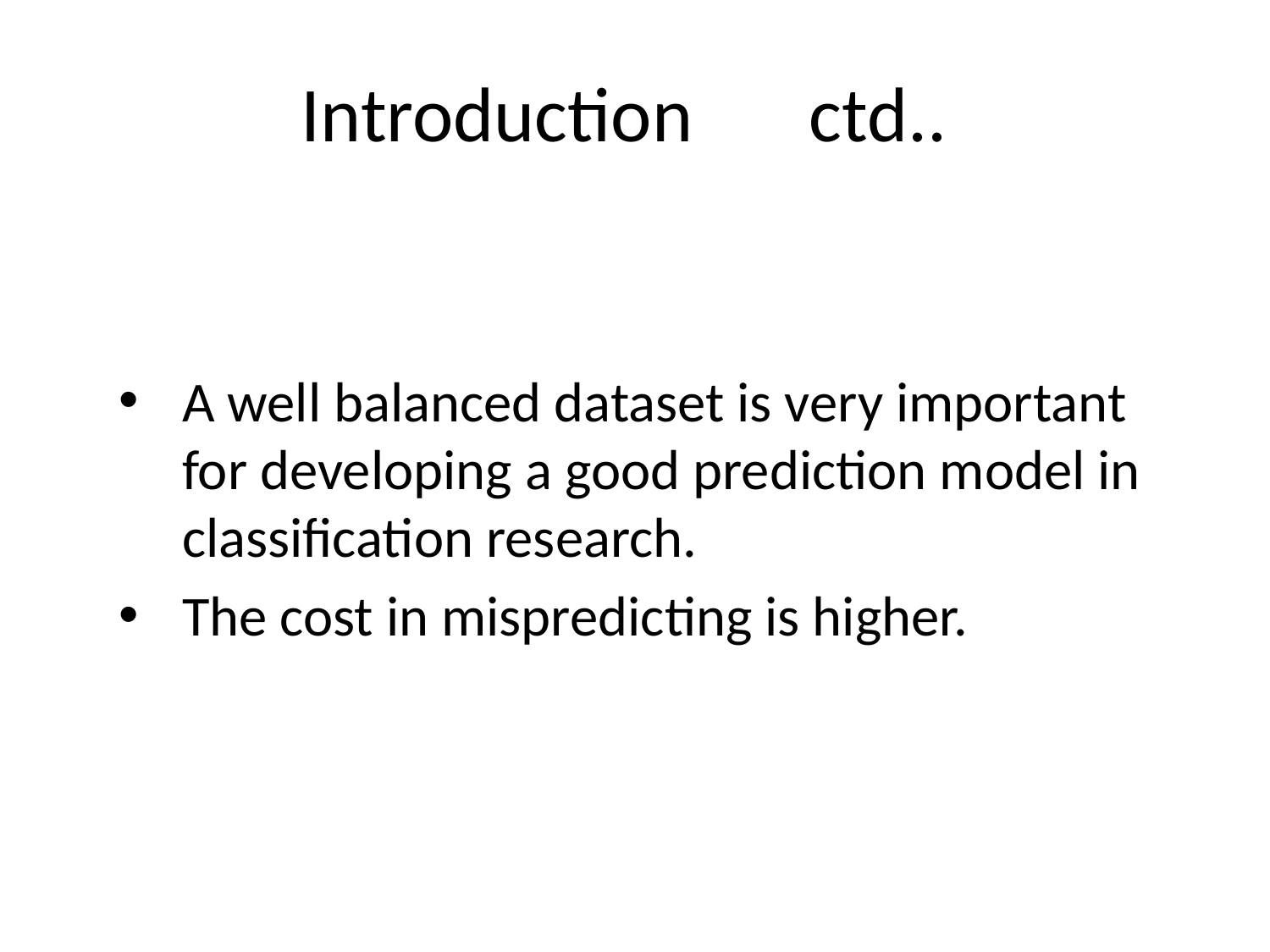

# Introduction 	ctd..

A well balanced dataset is very important for developing a good prediction model in classification research.
The cost in mispredicting is higher.